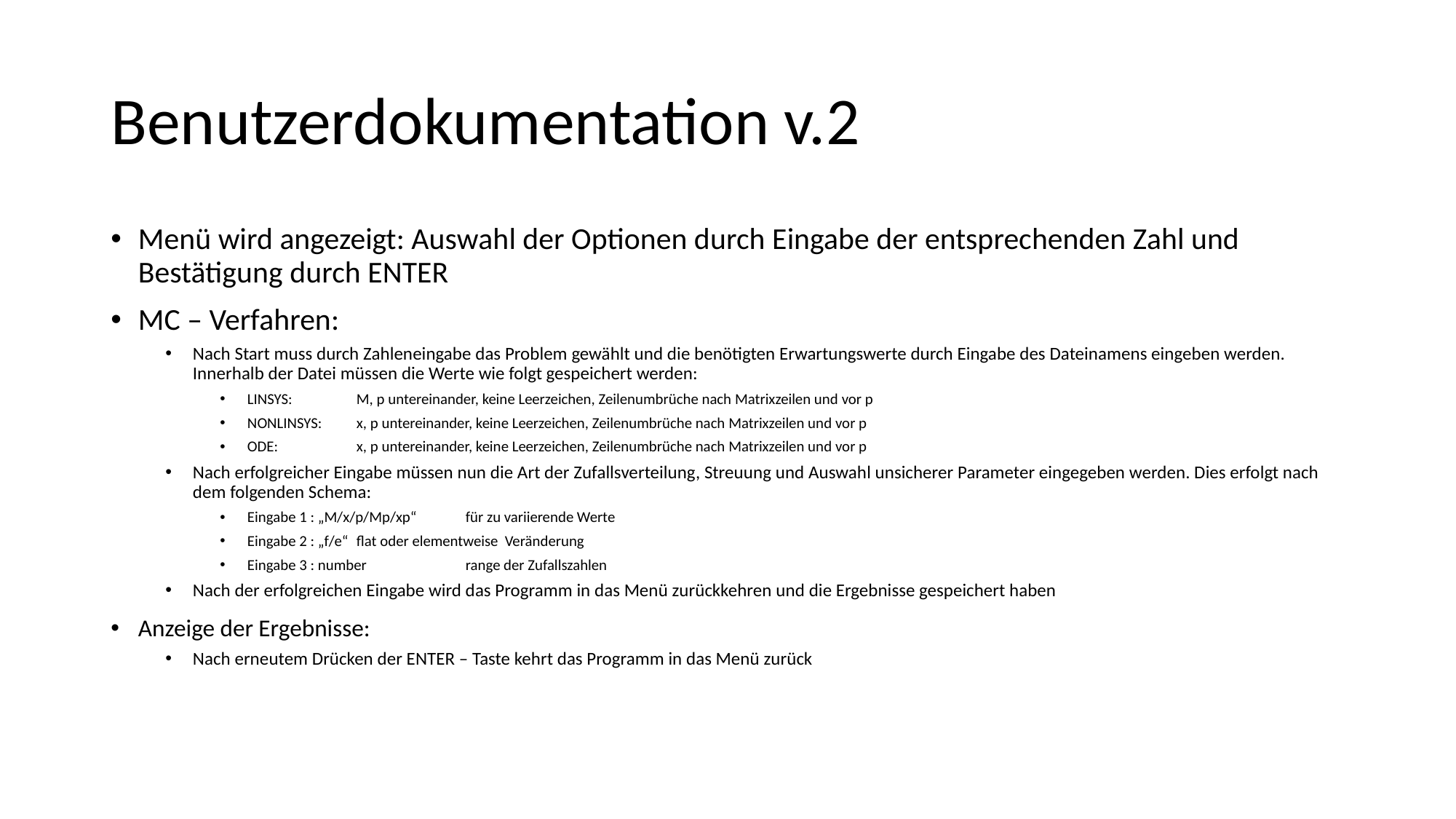

# Benutzerdokumentation v.2
Menü wird angezeigt: Auswahl der Optionen durch Eingabe der entsprechenden Zahl und Bestätigung durch ENTER
MC – Verfahren:
Nach Start muss durch Zahleneingabe das Problem gewählt und die benötigten Erwartungswerte durch Eingabe des Dateinamens eingeben werden. Innerhalb der Datei müssen die Werte wie folgt gespeichert werden:
LINSYS: 	M, p untereinander, keine Leerzeichen, Zeilenumbrüche nach Matrixzeilen und vor p
NONLINSYS:	x, p untereinander, keine Leerzeichen, Zeilenumbrüche nach Matrixzeilen und vor p
ODE:	x, p untereinander, keine Leerzeichen, Zeilenumbrüche nach Matrixzeilen und vor p
Nach erfolgreicher Eingabe müssen nun die Art der Zufallsverteilung, Streuung und Auswahl unsicherer Parameter eingegeben werden. Dies erfolgt nach dem folgenden Schema:
Eingabe 1 : „M/x/p/Mp/xp“ 	für zu variierende Werte
Eingabe 2 : „f/e“ 	flat oder elementweise  Veränderung
Eingabe 3 : number	range der Zufallszahlen
Nach der erfolgreichen Eingabe wird das Programm in das Menü zurückkehren und die Ergebnisse gespeichert haben
Anzeige der Ergebnisse:
Nach erneutem Drücken der ENTER – Taste kehrt das Programm in das Menü zurück